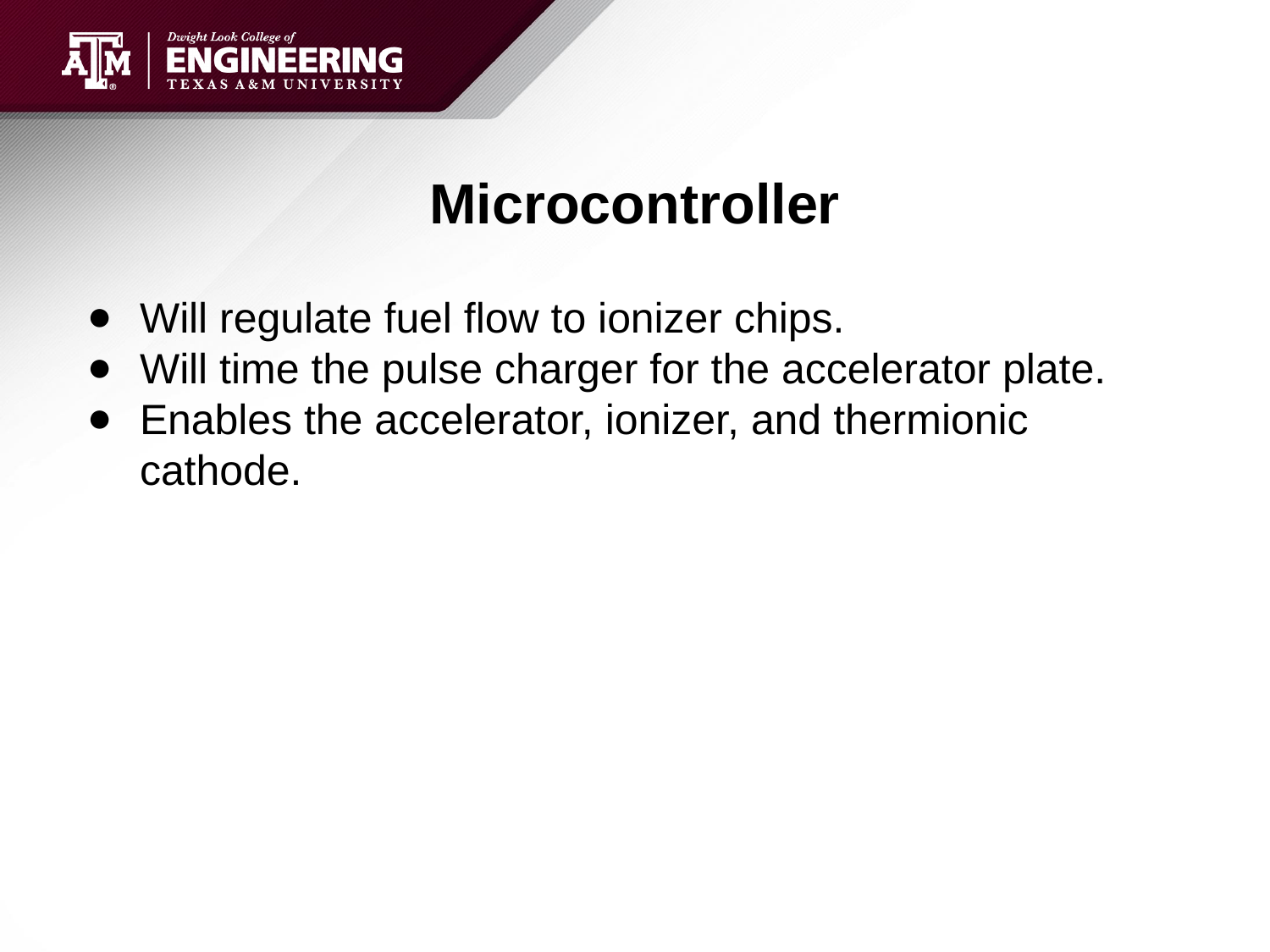

# Microcontroller
Will regulate fuel flow to ionizer chips.
Will time the pulse charger for the accelerator plate.
Enables the accelerator, ionizer, and thermionic cathode.